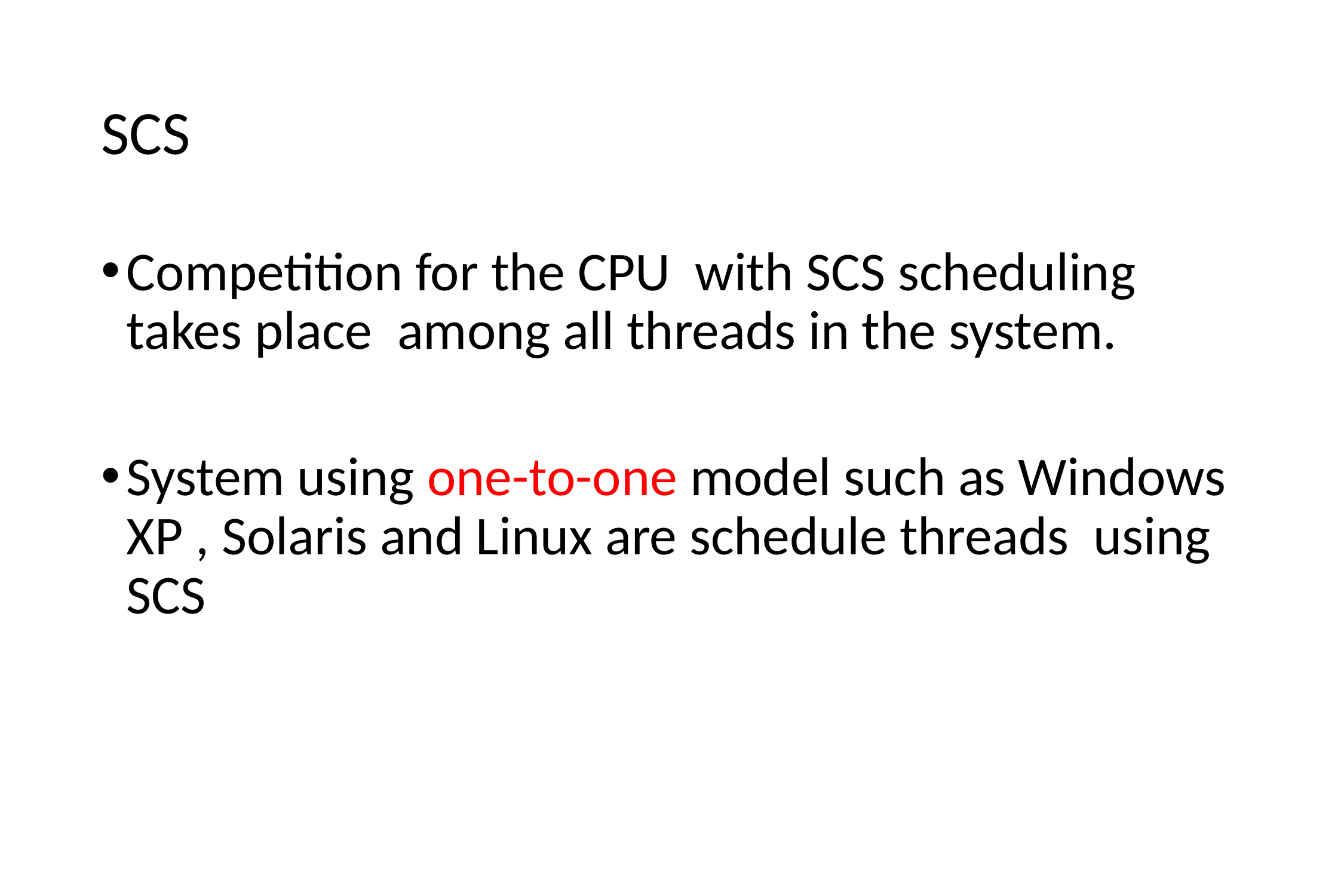

# SCS
Competition for the CPU  with SCS scheduling takes place  among all threads in the system.

System using one-to-one model such as Windows XP , Solaris and Linux are schedule threads  using SCS